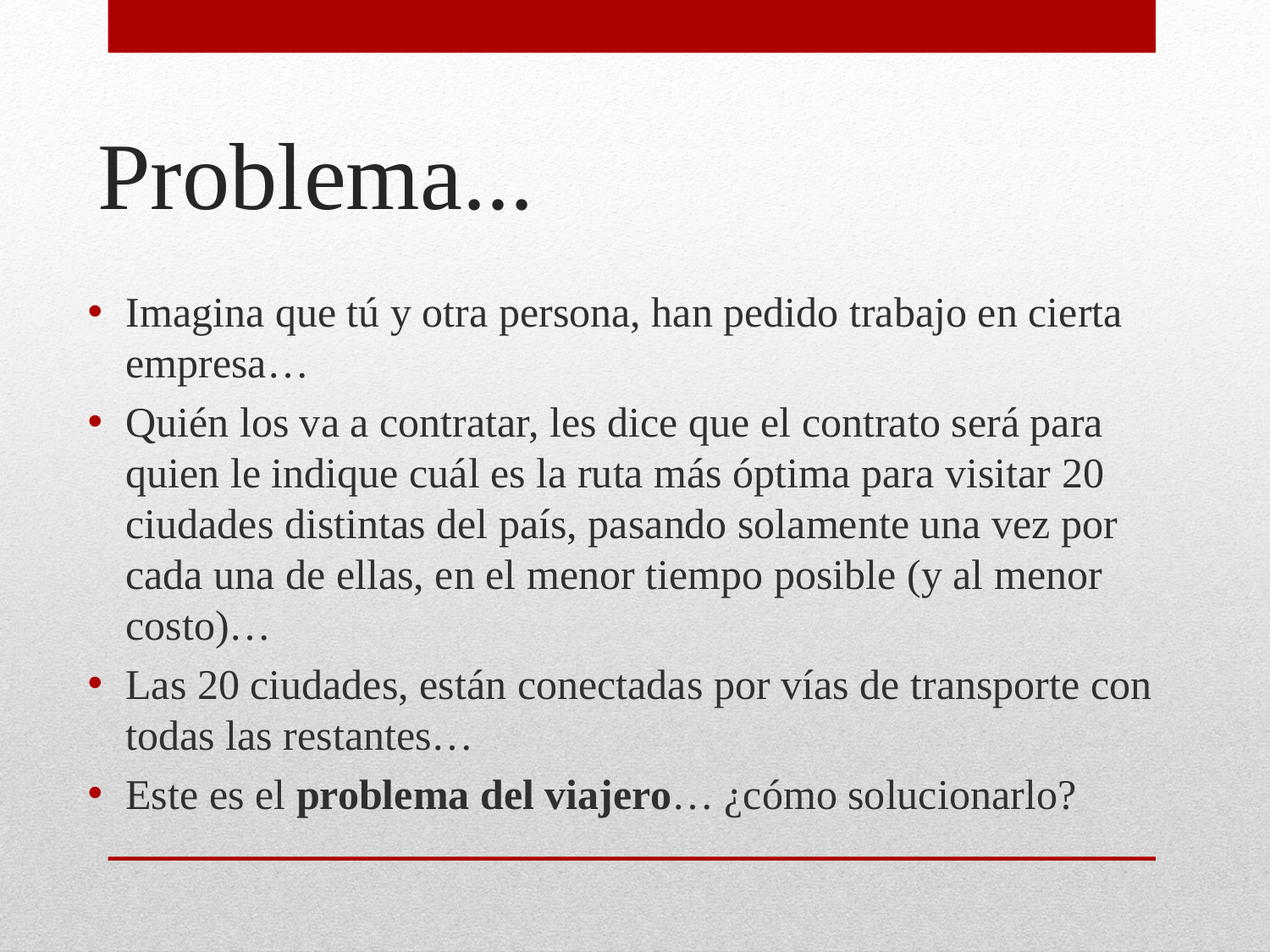

# Problema...
Imagina que tú y otra persona, han pedido trabajo en cierta empresa…
Quién los va a contratar, les dice que el contrato será para quien le indique cuál es la ruta más óptima para visitar 20 ciudades distintas del país, pasando solamente una vez por cada una de ellas, en el menor tiempo posible (y al menor costo)…
Las 20 ciudades, están conectadas por vías de transporte con todas las restantes…
Este es el problema del viajero… ¿cómo solucionarlo?